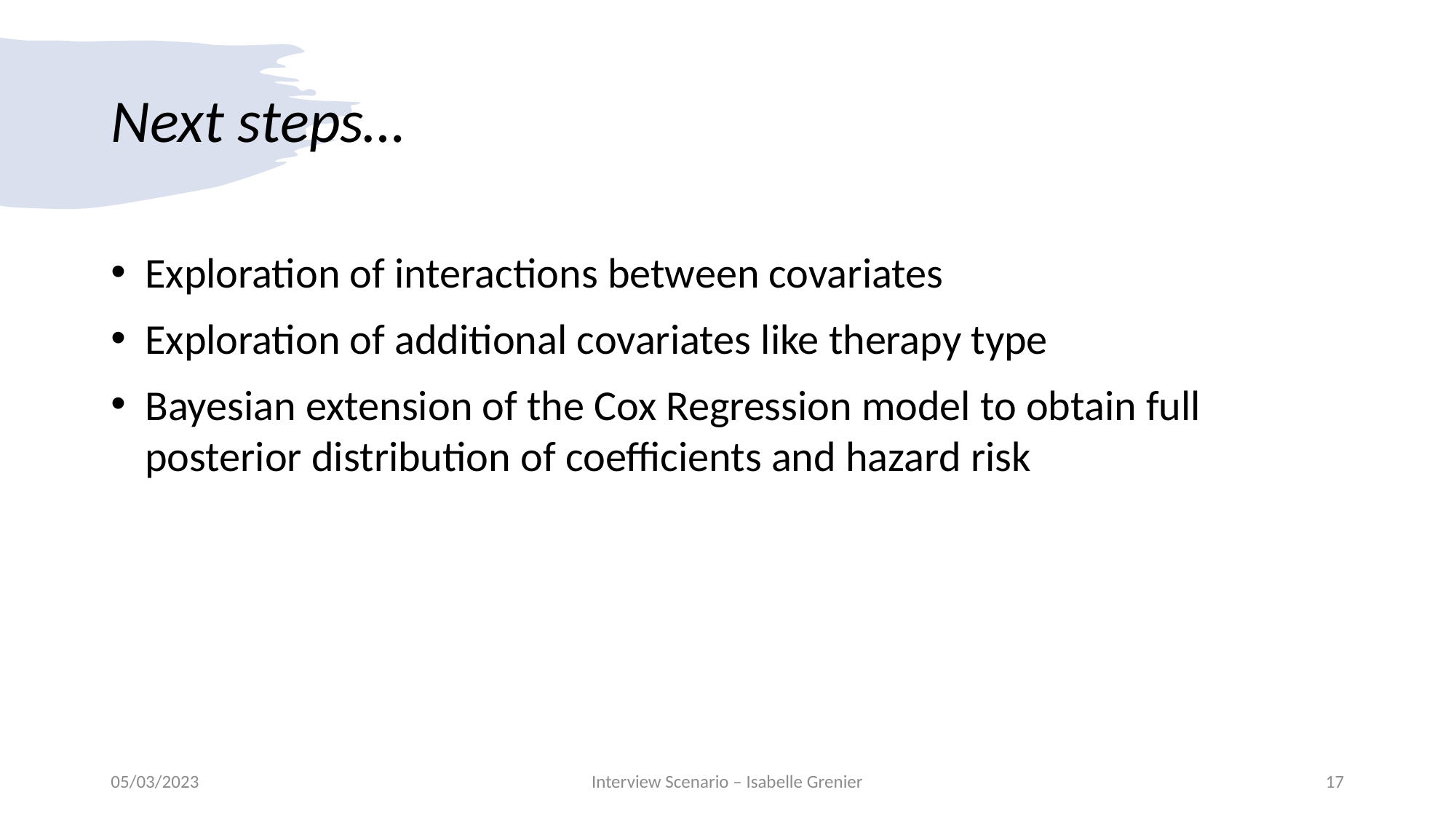

# Next steps…
Exploration of interactions between covariates
Exploration of additional covariates like therapy type
Bayesian extension of the Cox Regression model to obtain full posterior distribution of coefficients and hazard risk

05/03/2023
Interview Scenario – Isabelle Grenier
17